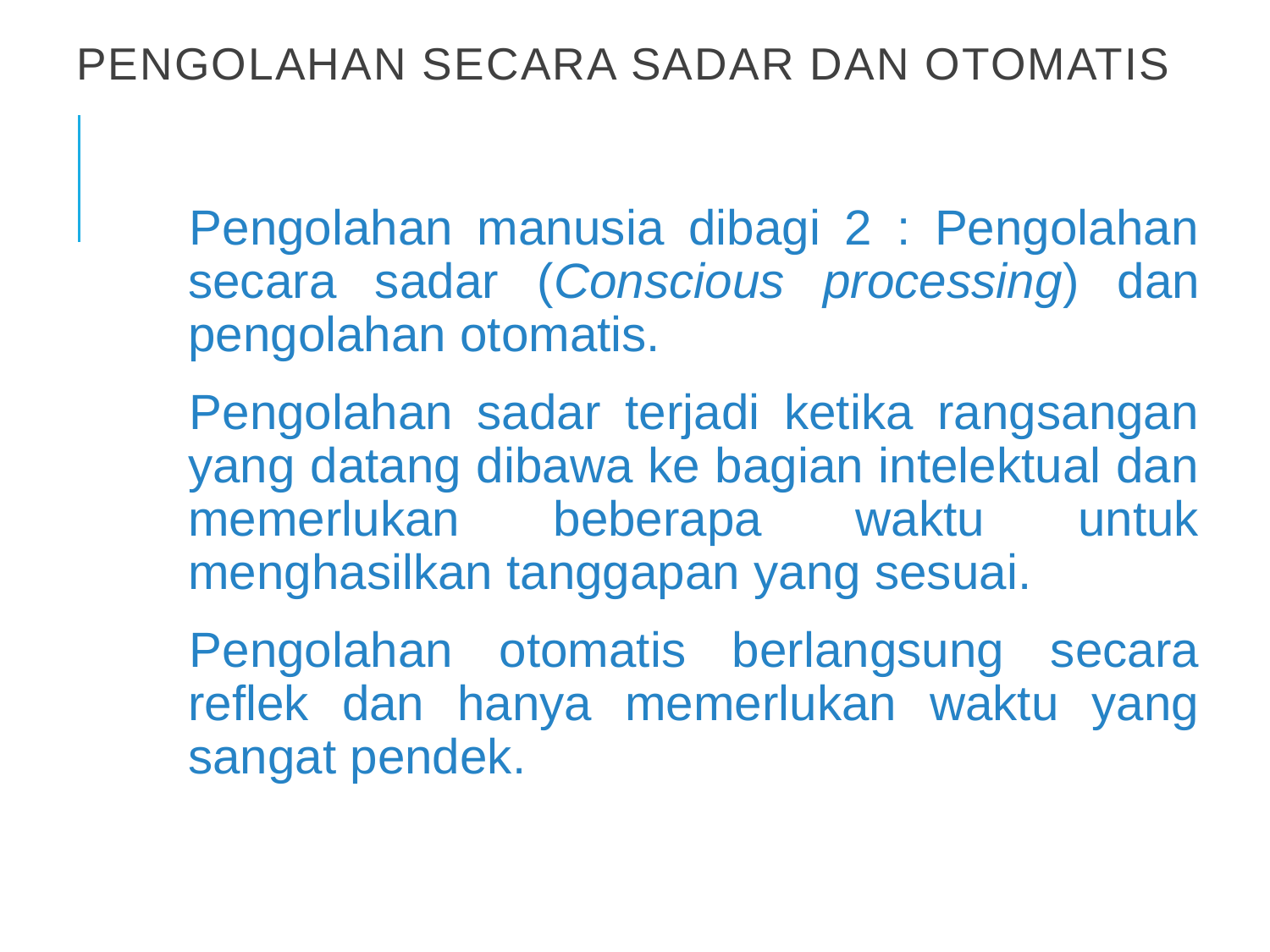

# Pengolahan Secara Sadar dan Otomatis
Pengolahan manusia dibagi 2 : Pengolahan secara sadar (Conscious processing) dan pengolahan otomatis.
Pengolahan sadar terjadi ketika rangsangan yang datang dibawa ke bagian intelektual dan memerlukan beberapa waktu untuk menghasilkan tanggapan yang sesuai.
Pengolahan otomatis berlangsung secara reflek dan hanya memerlukan waktu yang sangat pendek.